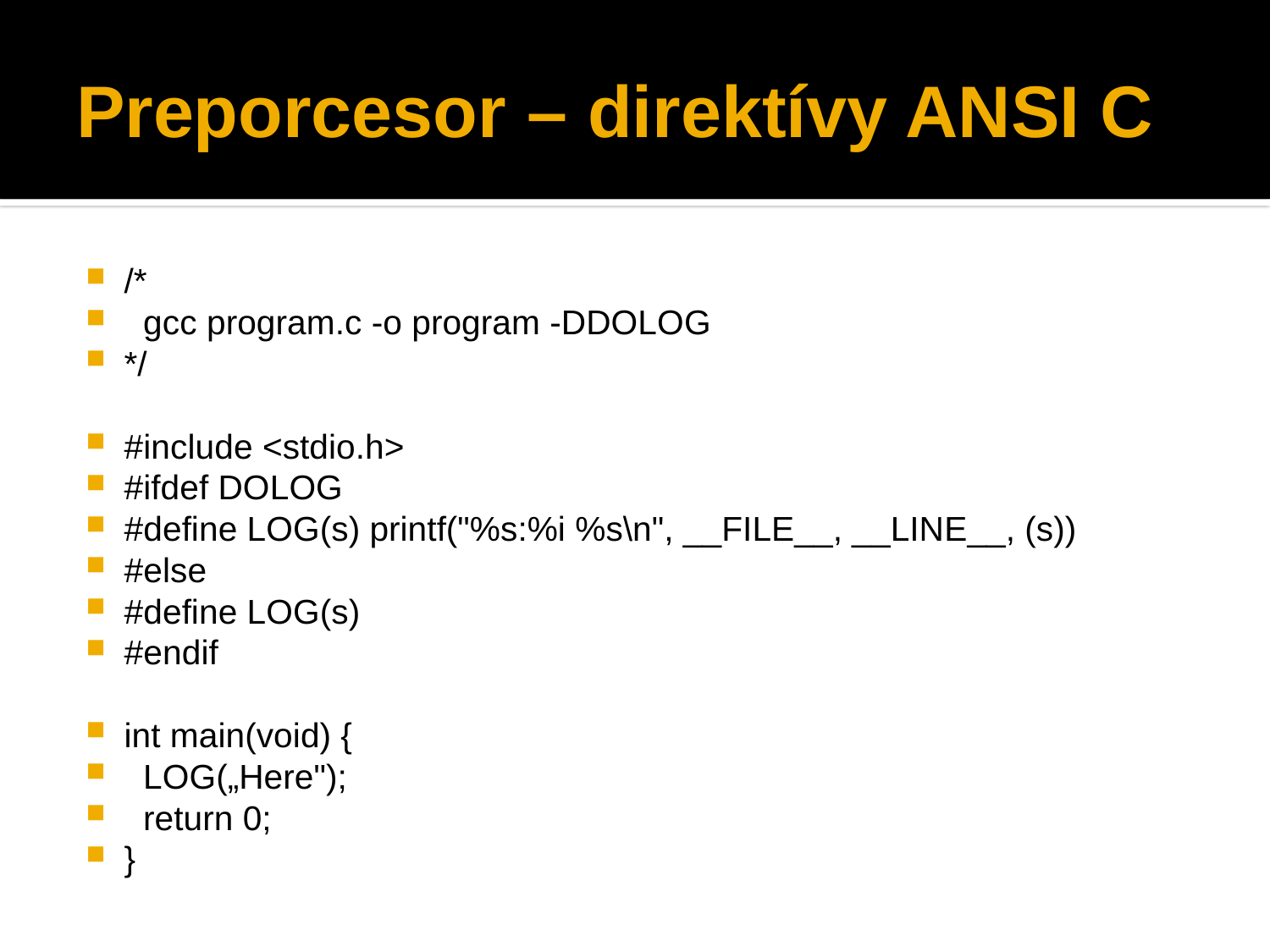

# Preporcesor – direktívy ANSI C
/*
  gcc program.c -o program -DDOLOG
*/

#include <stdio.h>
#ifdef DOLOG
#define LOG(s) printf("%s:%i %s\n", __FILE__, __LINE__, (s))
#else
#define LOG(s)
#endif

int main(void) {
  LOG(„Here");
  return 0;
}